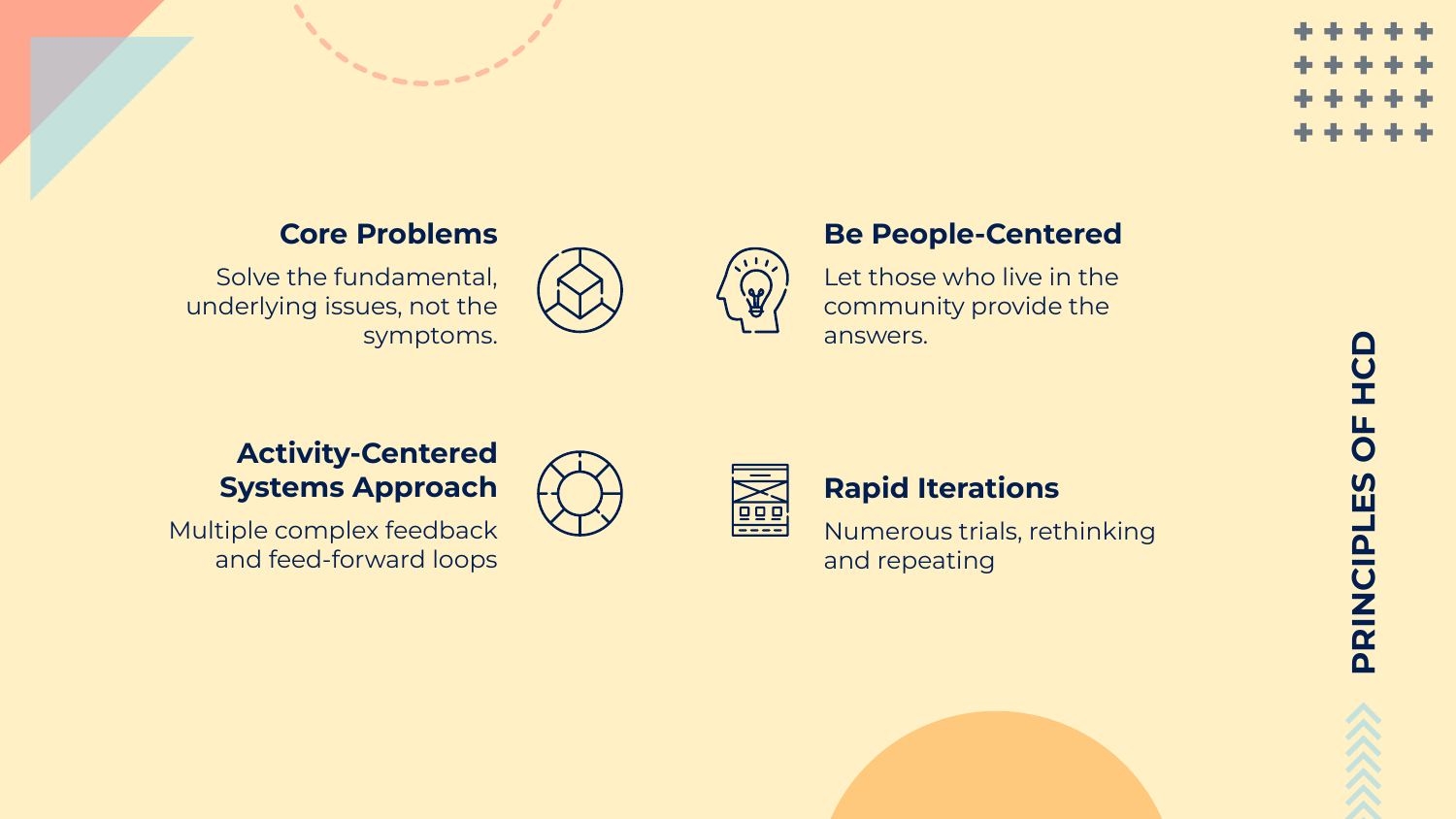

# PRINCIPLES OF HCD
Core Problems
Be People-Centered
Let those who live in the community provide the answers.
Solve the fundamental, underlying issues, not the symptoms.

Activity-Centered Systems Approach

Rapid Iterations

Multiple complex feedback and feed-forward loops
Numerous trials, rethinking and repeating